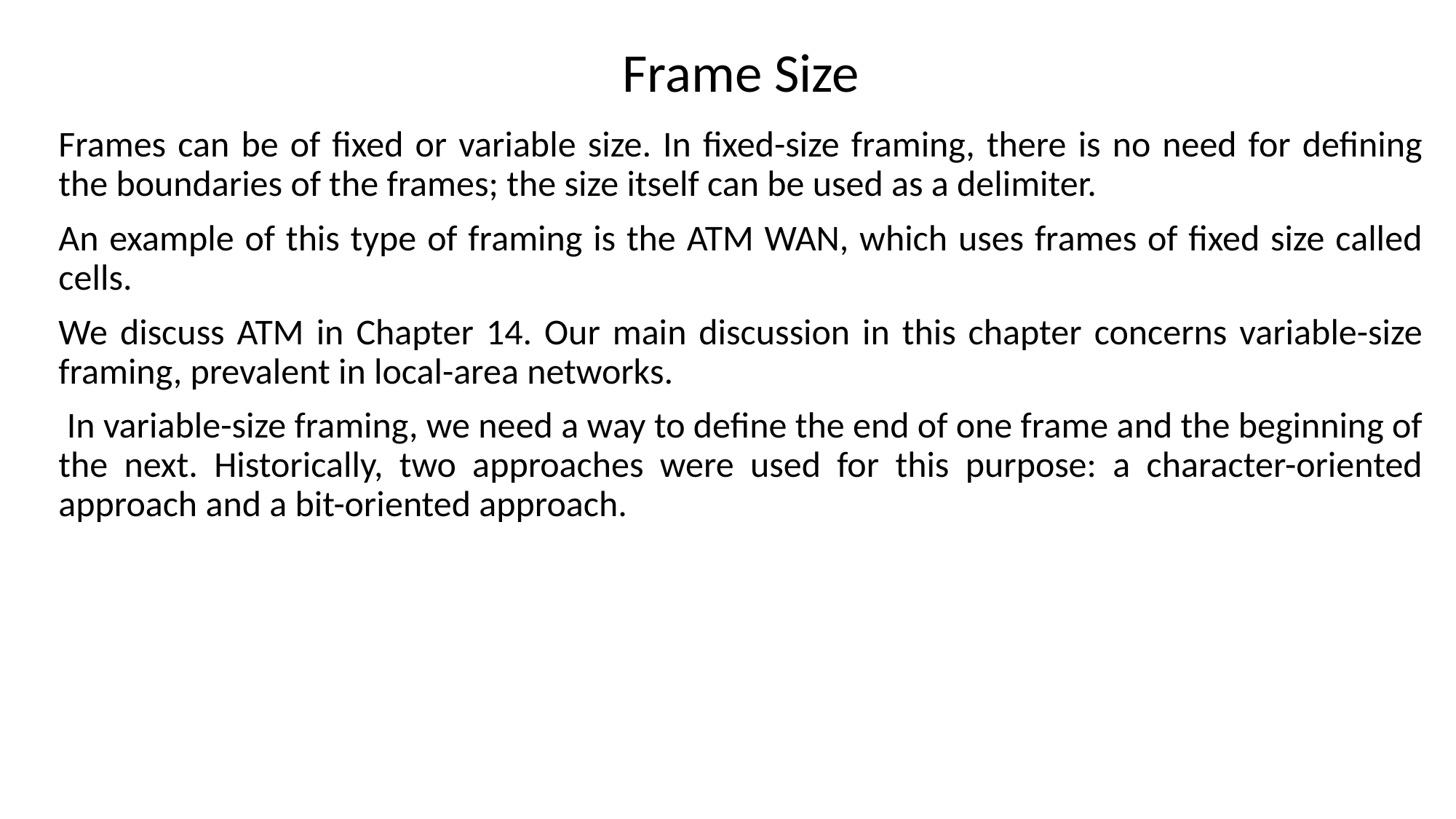

# Frame Size
Frames can be of fixed or variable size. In fixed-size framing, there is no need for defining the boundaries of the frames; the size itself can be used as a delimiter.
An example of this type of framing is the ATM WAN, which uses frames of fixed size called cells.
We discuss ATM in Chapter 14. Our main discussion in this chapter concerns variable-size framing, prevalent in local-area networks.
 In variable-size framing, we need a way to define the end of one frame and the beginning of the next. Historically, two approaches were used for this purpose: a character-oriented approach and a bit-oriented approach.